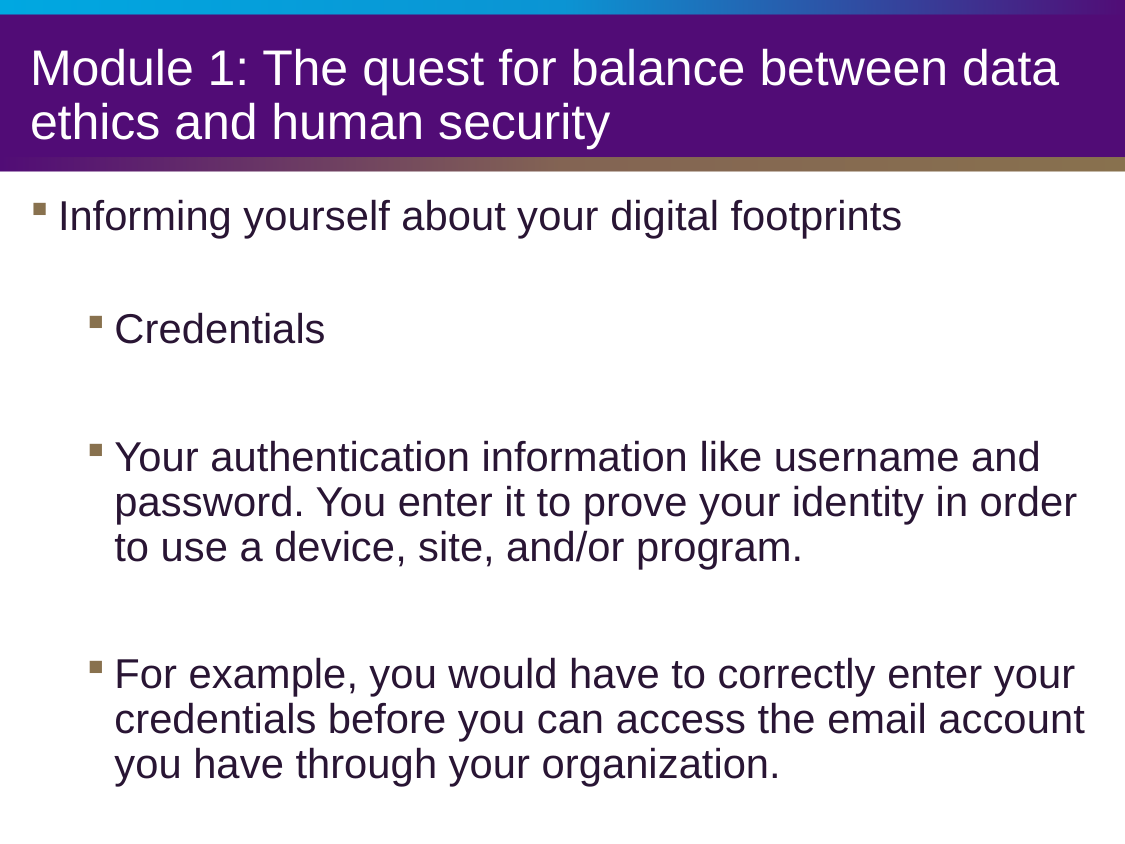

# Module 1: The quest for balance between data ethics and human security
Informing yourself about your digital footprints

Credentials

Your authentication information like username and password. You enter it to prove your identity in order to use a device, site, and/or program.

For example, you would have to correctly enter your credentials before you can access the email account you have through your organization.